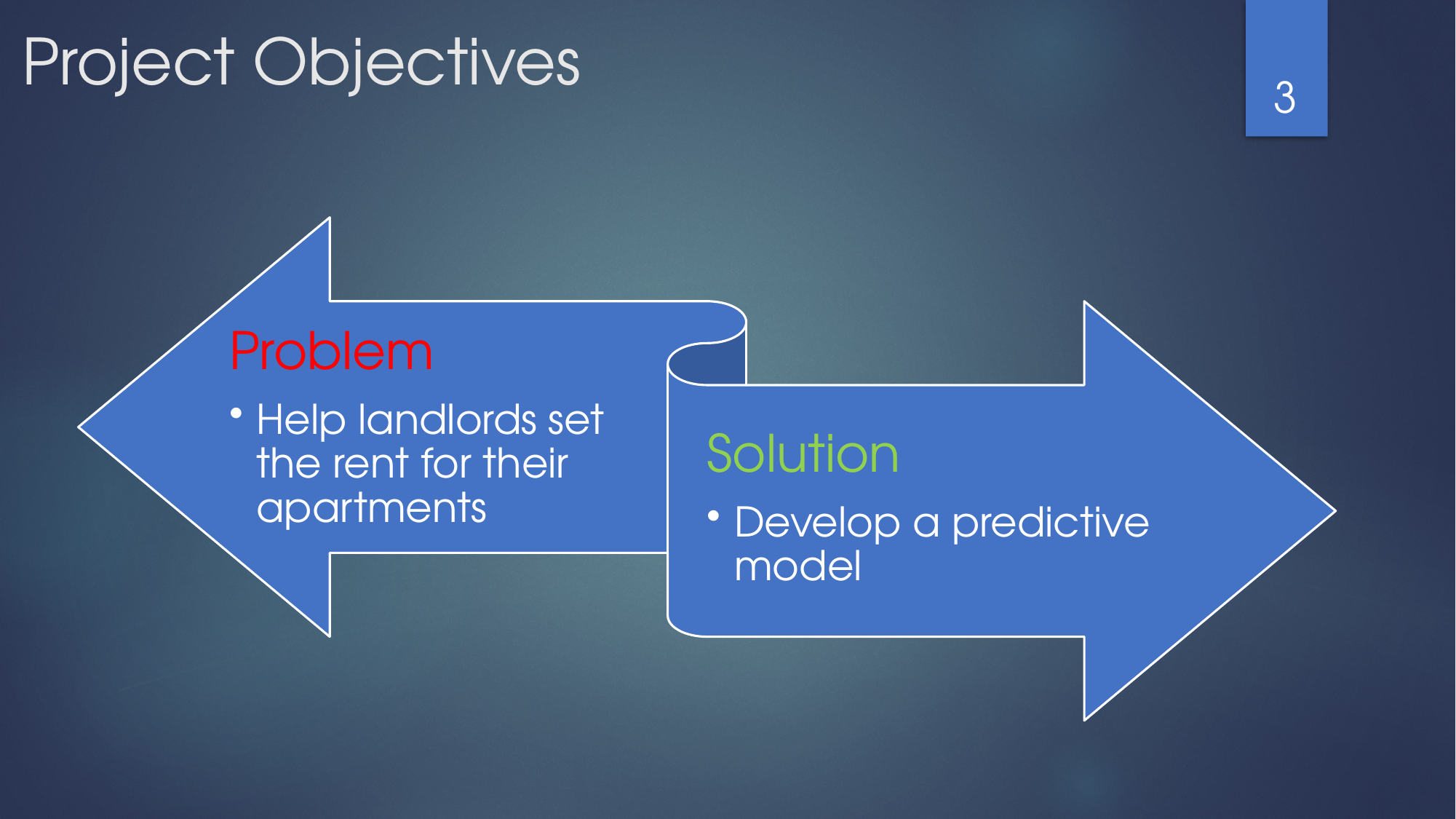

# Project Objectives
3
Problem
Help landlords set the rent for their apartments
Solution
Develop a predictive model